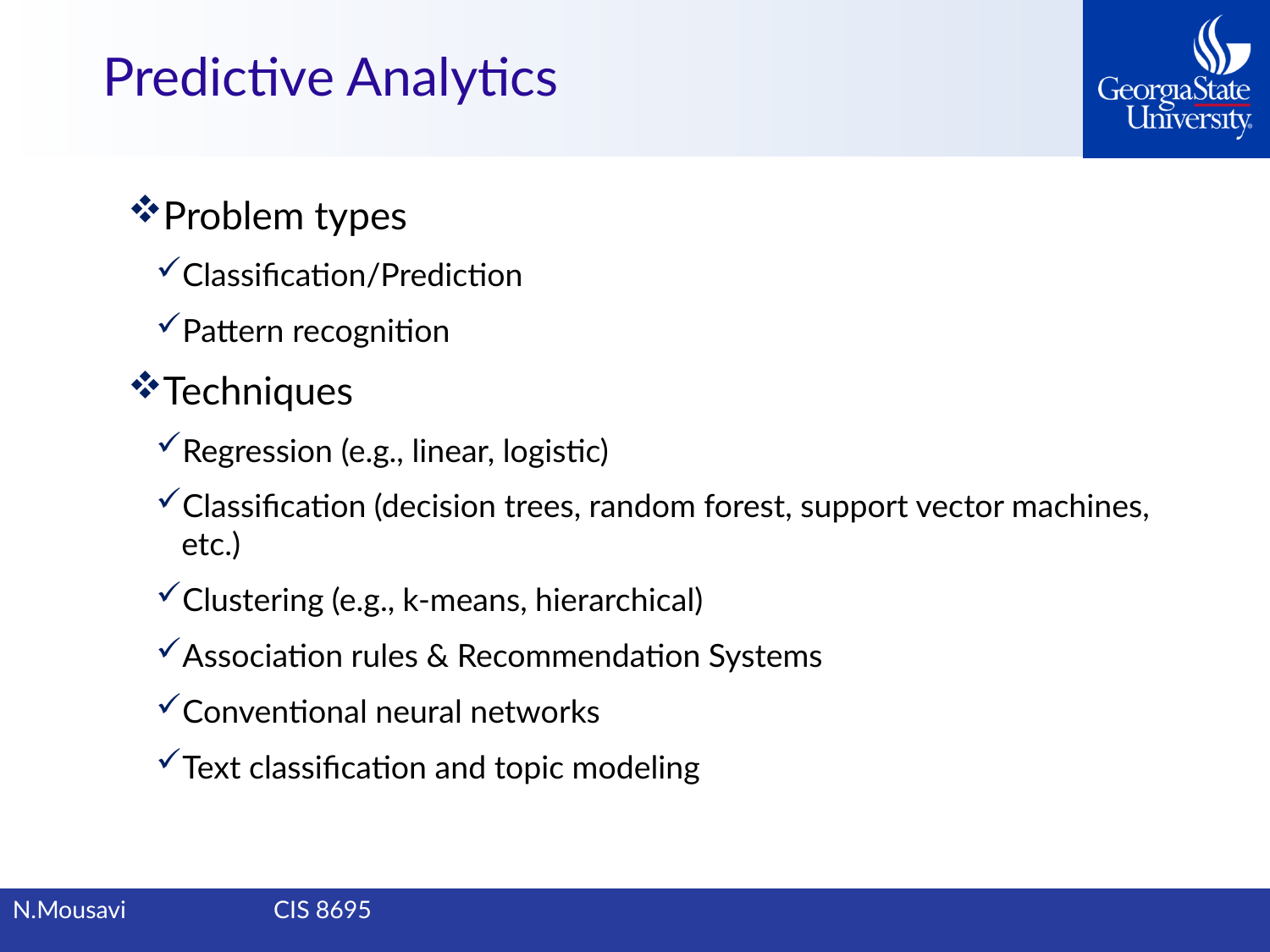

# Predictive Analytics
Problem types
Classification/Prediction
Pattern recognition
Techniques
Regression (e.g., linear, logistic)
Classification (decision trees, random forest, support vector machines, etc.)
Clustering (e.g., k-means, hierarchical)
Association rules & Recommendation Systems
Conventional neural networks
Text classification and topic modeling